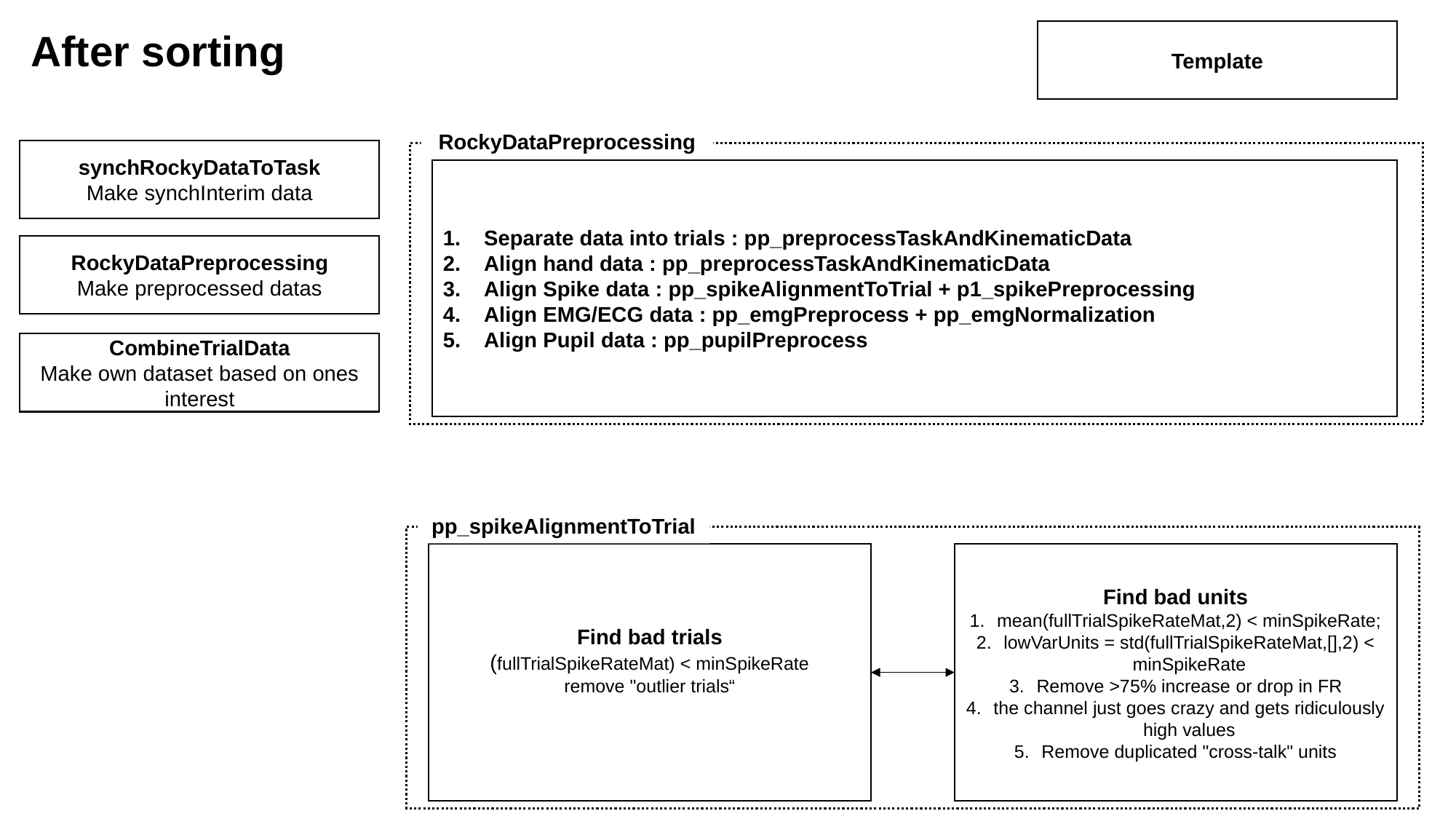

After sorting
Template
RockyDataPreprocessing
synchRockyDataToTask
Make synchInterim data

Separate data into trials : pp_preprocessTaskAndKinematicData
Align hand data : pp_preprocessTaskAndKinematicData
Align Spike data : pp_spikeAlignmentToTrial + p1_spikePreprocessing
Align EMG/ECG data : pp_emgPreprocess + pp_emgNormalization
Align Pupil data : pp_pupilPreprocess
RockyDataPreprocessing
Make preprocessed datas
CombineTrialData
Make own dataset based on ones interest
pp_spikeAlignmentToTrial

Find bad trials
(fullTrialSpikeRateMat) < minSpikeRate
remove "outlier trials“

Find bad units
mean(fullTrialSpikeRateMat,2) < minSpikeRate;
lowVarUnits = std(fullTrialSpikeRateMat,[],2) < minSpikeRate
Remove >75% increase or drop in FR
the channel just goes crazy and gets ridiculously high values
Remove duplicated "cross-talk" units